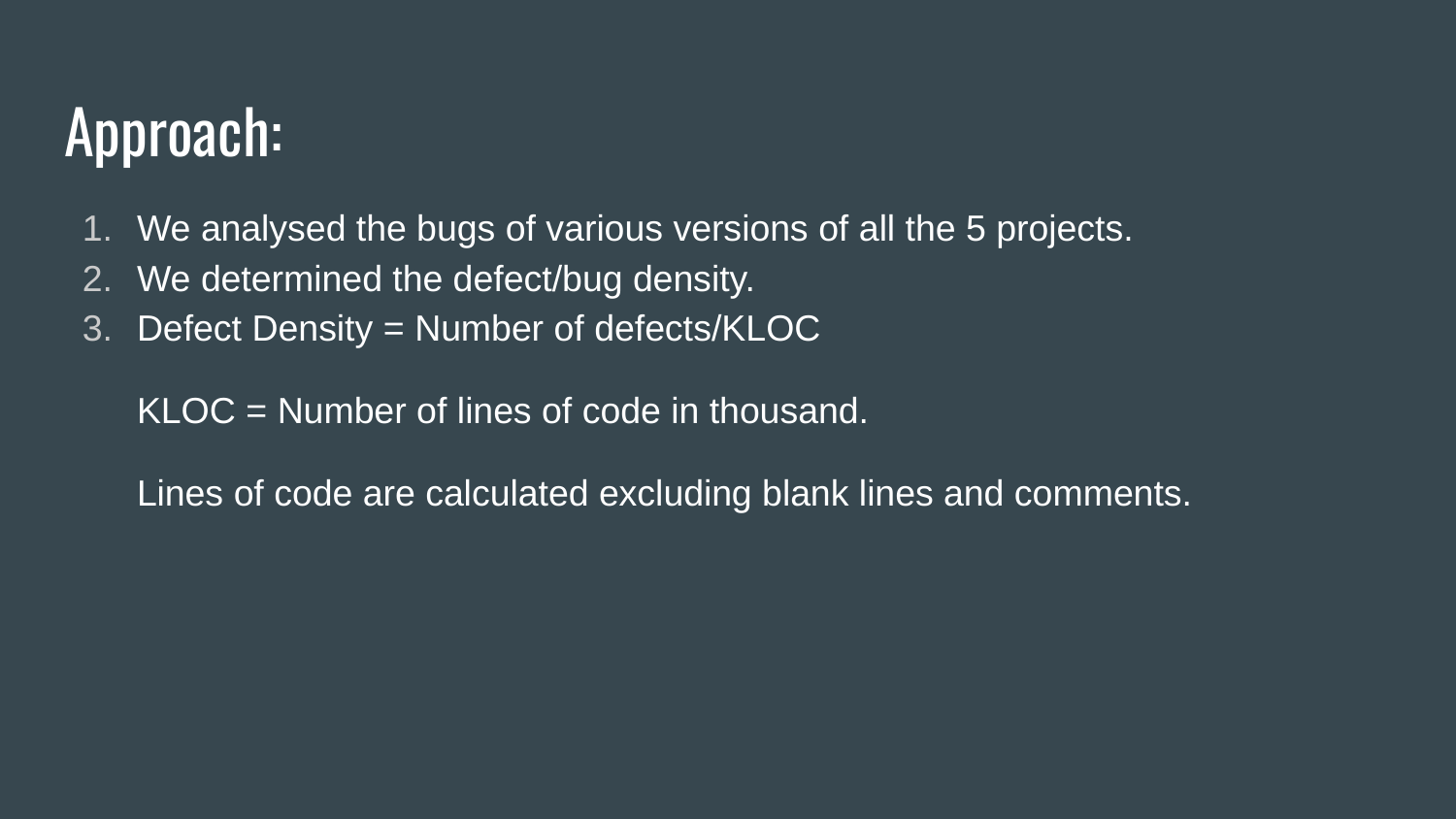

# Approach:
We analysed the bugs of various versions of all the 5 projects.
We determined the defect/bug density.
Defect Density = Number of defects/KLOC
KLOC = Number of lines of code in thousand.
Lines of code are calculated excluding blank lines and comments.